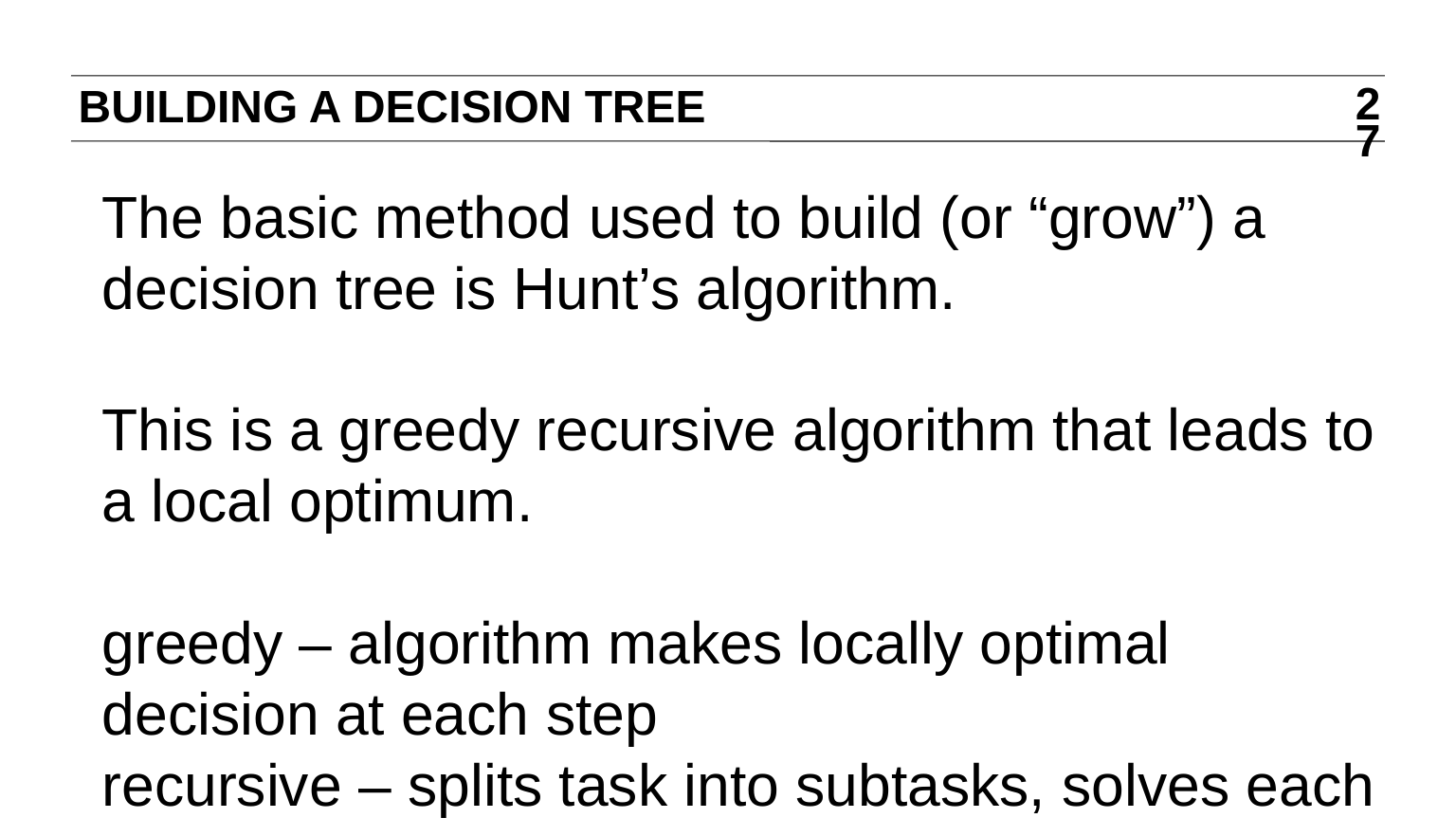

Building a decision tree
27
The basic method used to build (or “grow”) a decision tree is Hunt’s algorithm.

This is a greedy recursive algorithm that leads to a local optimum.

greedy – algorithm makes locally optimal decision at each step
recursive – splits task into subtasks, solves each the same way
local optimum – solution for a given neighborhood of points